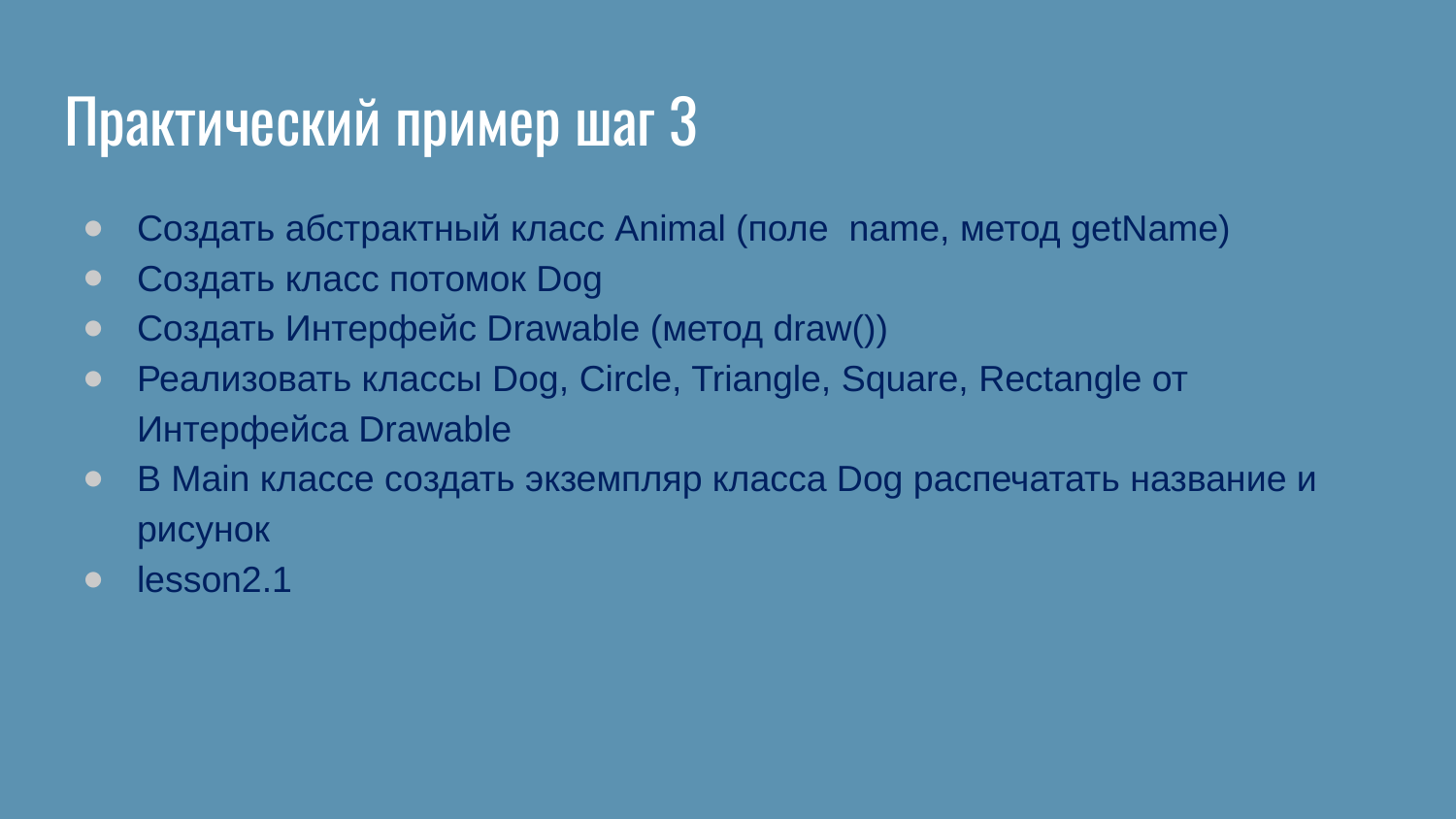

# Практический пример шаг 3
Создать абстрактный класс Animal (поле  name, метод getName)
Создать класс потомок Dog
Создать Интерфейс Drawable (метод draw())
Реализовать классы Dog, Circle, Triangle, Square, Rectangle от Интерфейса Drawable
В Main классе создать экземпляр класса Dog распечатать название и рисунок
lesson2.1